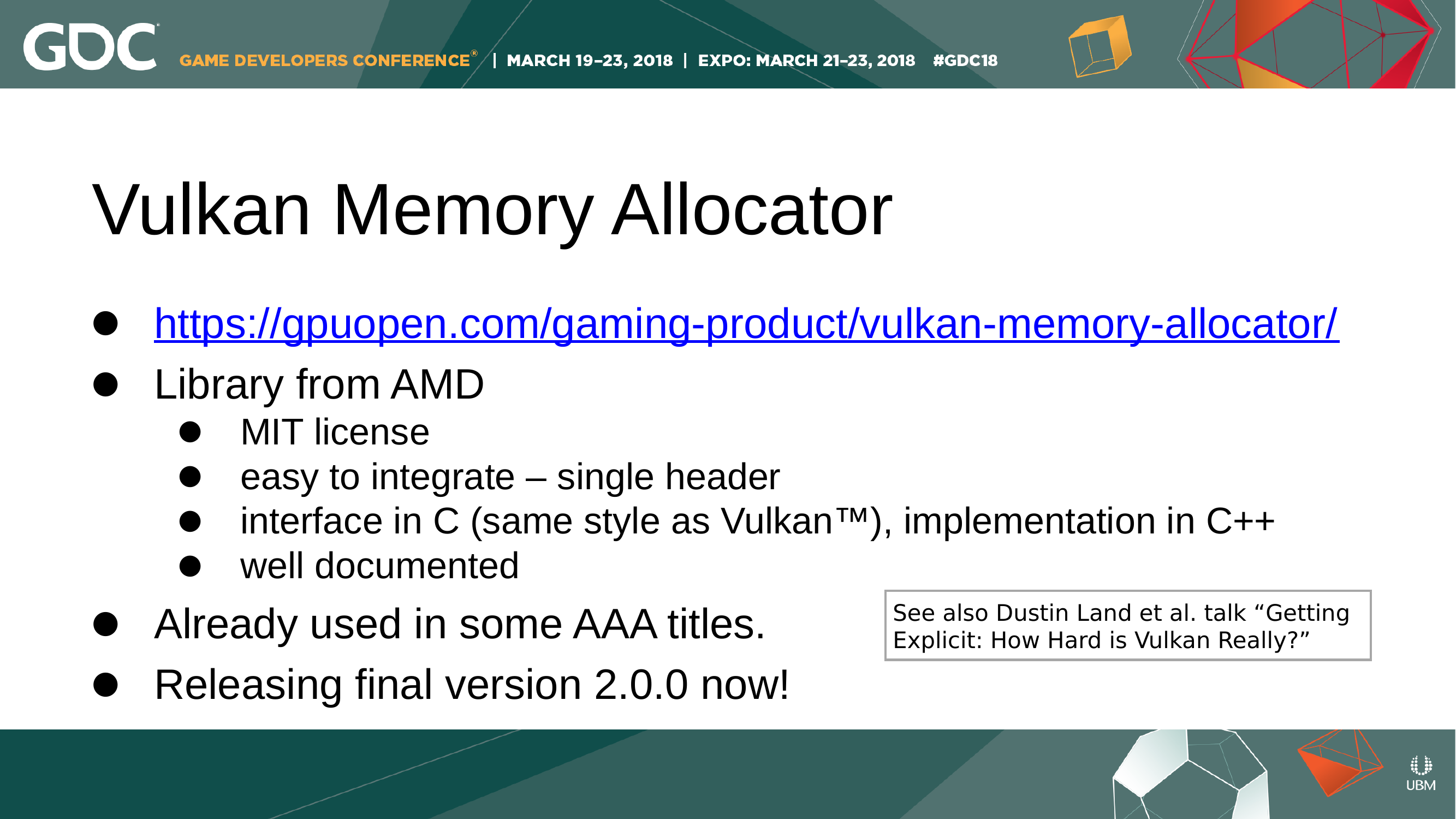

Vulkan Memory Allocator
https://gpuopen.com/gaming-product/vulkan-memory-allocator/
Library from AMD
MIT license
easy to integrate – single header
interface in C (same style as Vulkan™), implementation in C++
well documented
Already used in some AAA titles.
Releasing final version 2.0.0 now!

See also Dustin Land et al. talk “Getting Explicit: How Hard is Vulkan Really?”